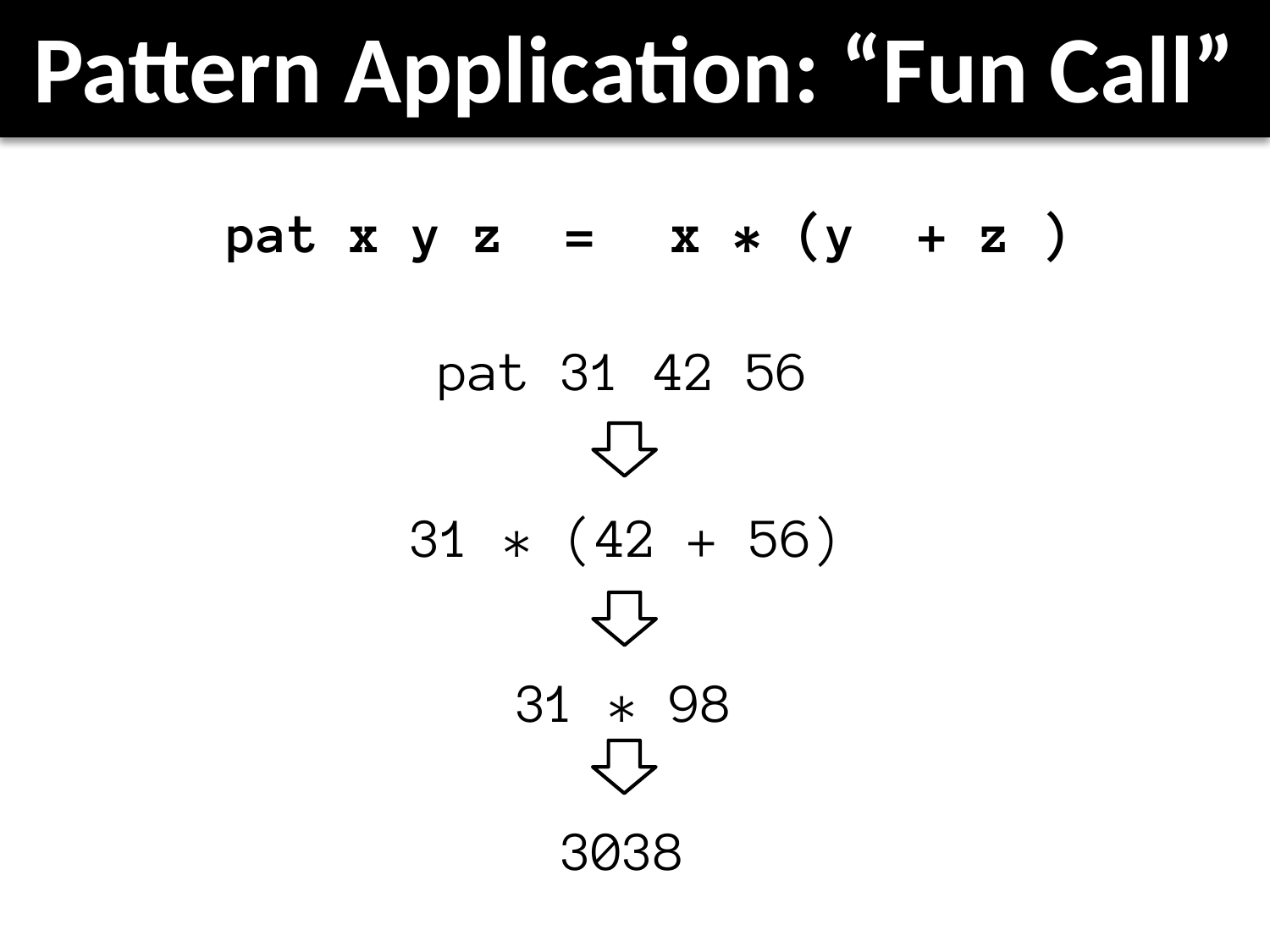

# Pattern Application: “Fun Call”
pat x y z  =
x * (y  + z )
pat 31 42 56

31 * (42 + 56)

31 * 98

3038